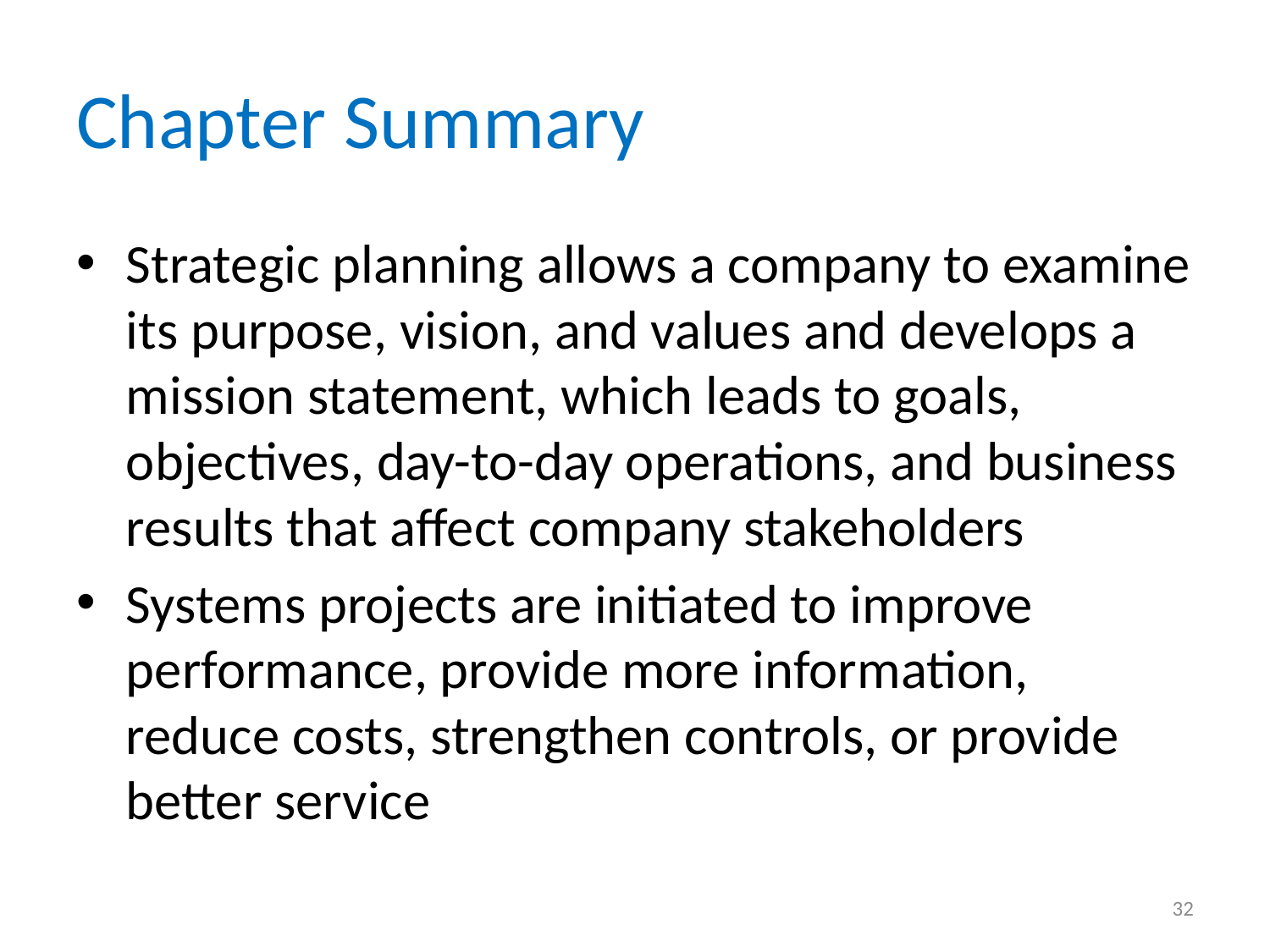

# Chapter Summary
Strategic planning allows a company to examine its purpose, vision, and values and develops a mission statement, which leads to goals, objectives, day-to-day operations, and business results that affect company stakeholders
Systems projects are initiated to improve performance, provide more information, reduce costs, strengthen controls, or provide better service
32